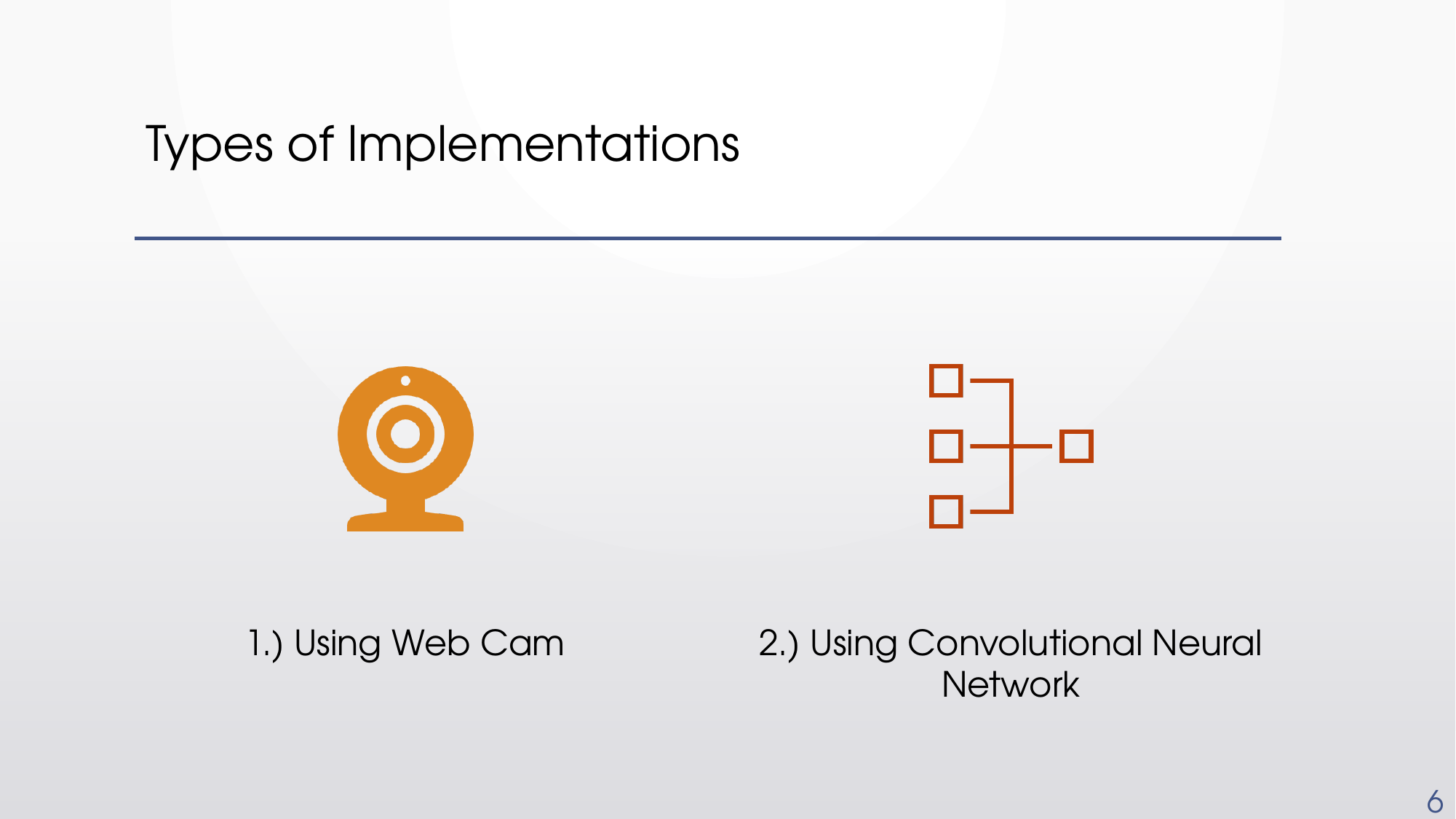

# Types of Implementations

1.) Using Web Cam
2.) Using Convolutional Neural Network
6